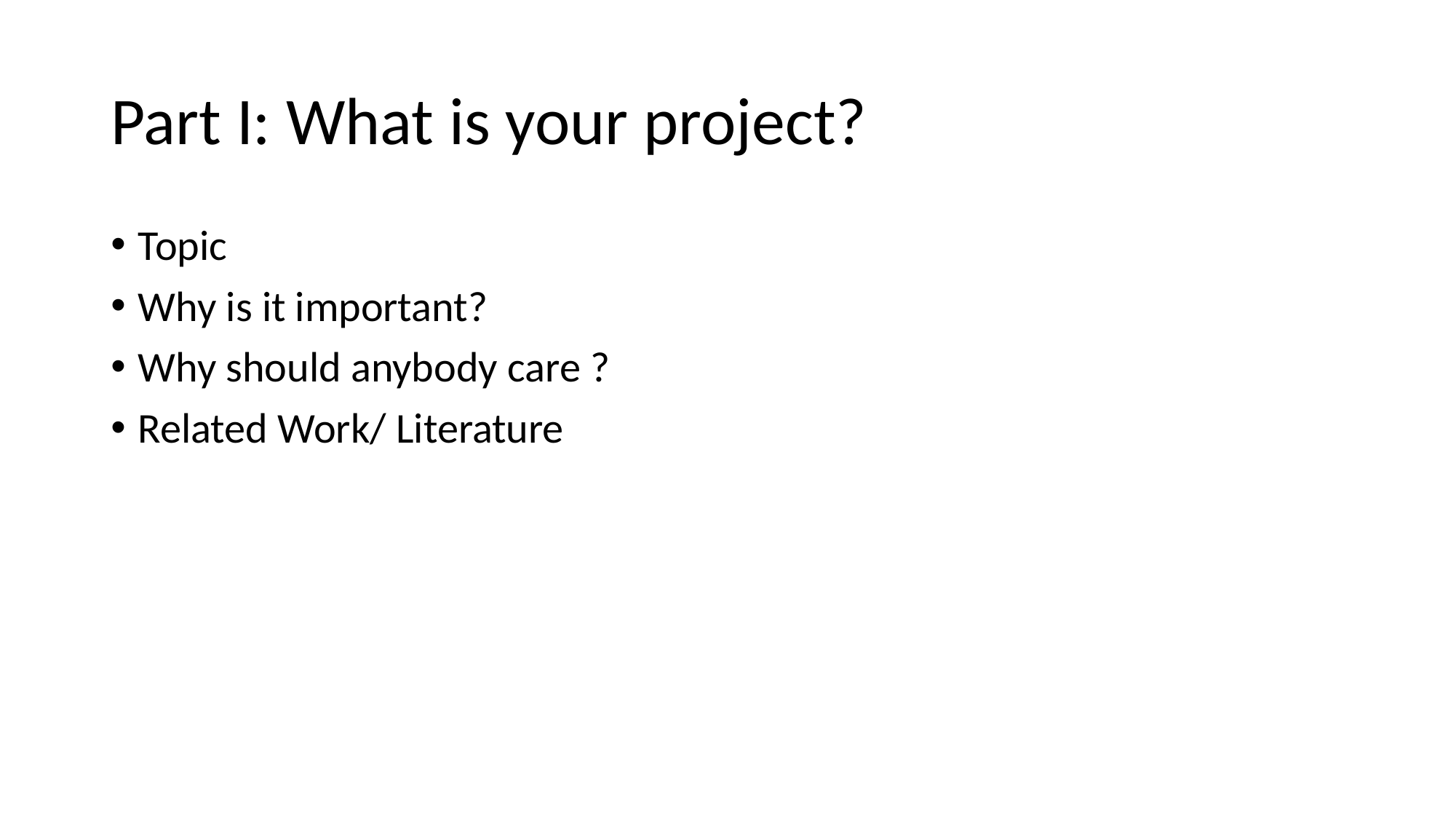

# Part I: What is your project?
Topic
Why is it important?
Why should anybody care ?
Related Work/ Literature